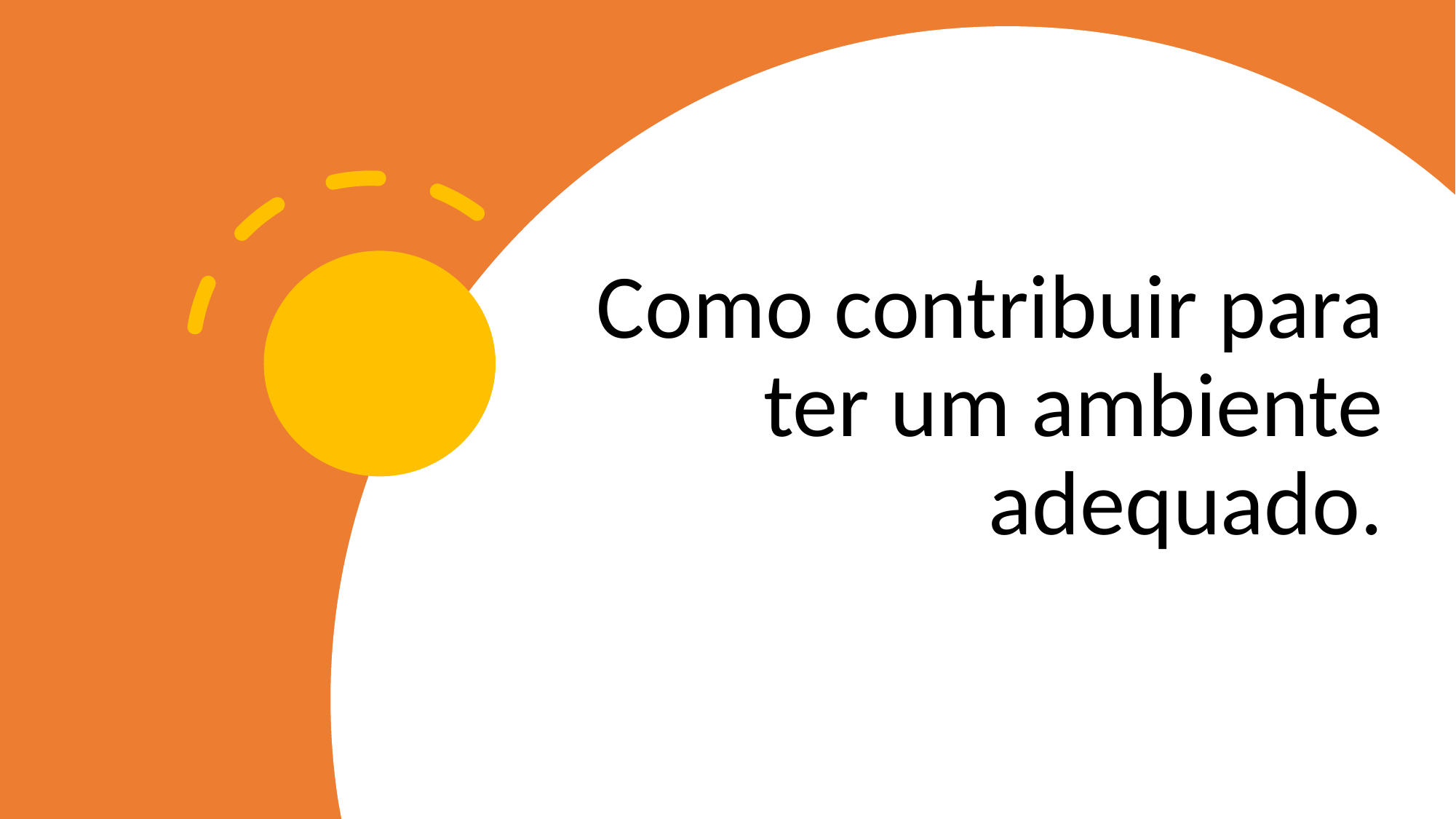

# Como contribuir para ter um ambiente adequado.